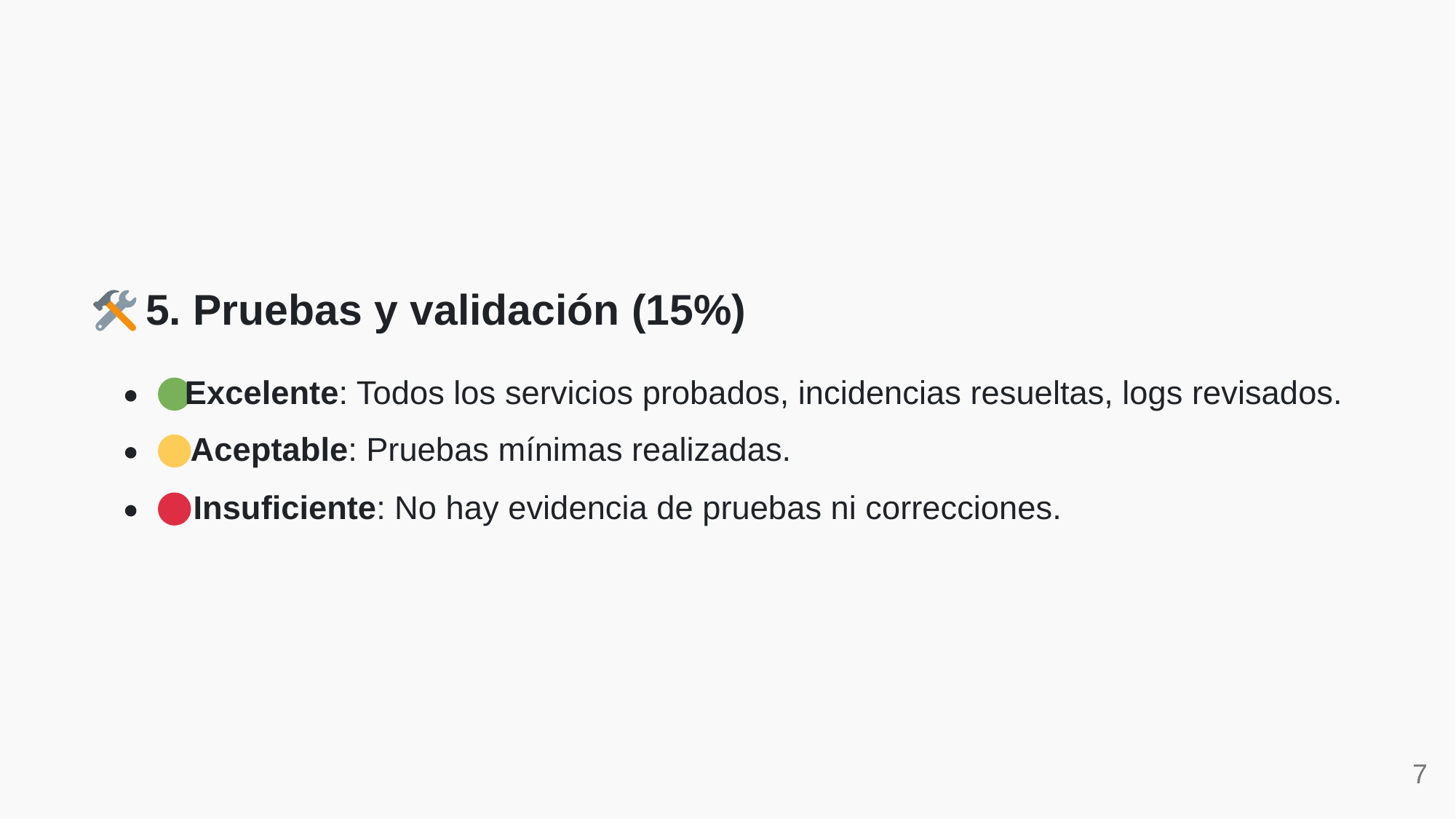

5. Pruebas y validación (15%)

 Excelente: Todos los servicios probados, incidencias resueltas, logs revisados.

 Aceptable: Pruebas mínimas realizadas.

 Insuficiente: No hay evidencia de pruebas ni correcciones.

7